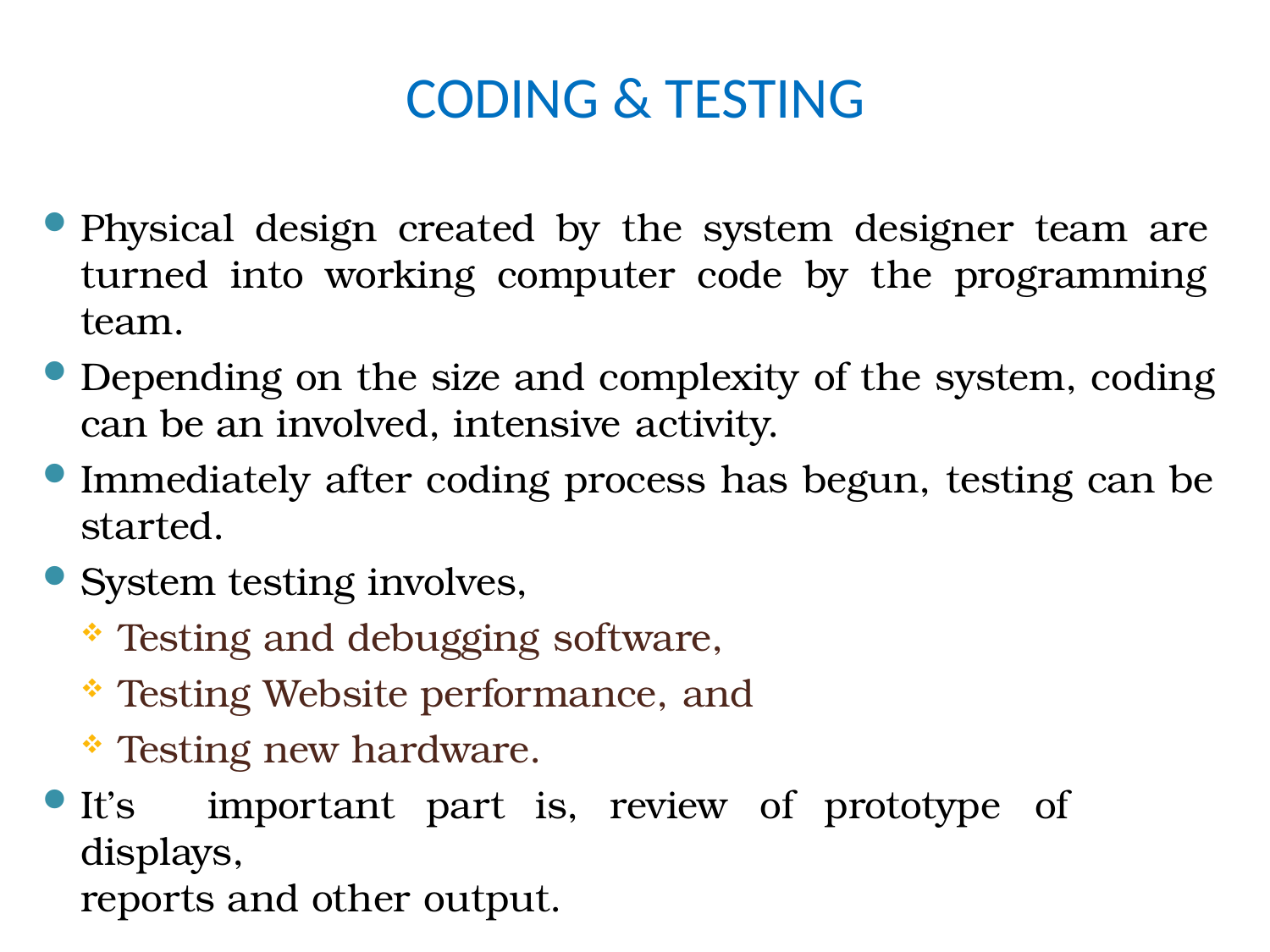

# CODING & TESTING
Physical design created by the system designer team are  turned into working computer code by the programming  team.
Depending on the size and complexity of the system, coding  can be an involved, intensive activity.
Immediately after coding process has begun, testing can be  started.
System testing involves,
Testing and debugging software,
Testing Website performance, and
Testing new hardware.
It’s	important	part	is,	review	of	prototype	of	displays,
reports and other output.